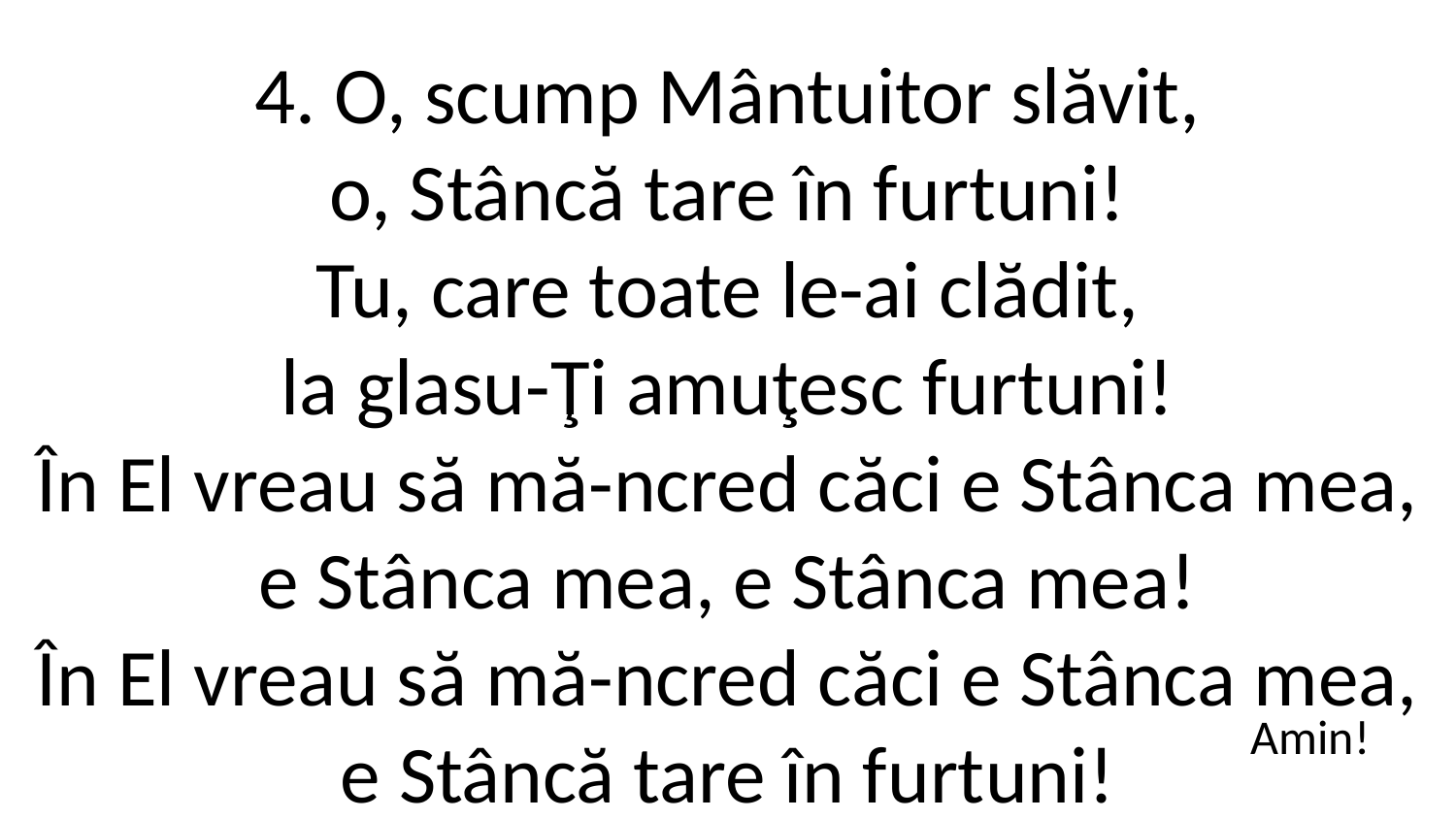

4. O, scump Mântuitor slăvit,
o, Stâncă tare în furtuni!
Tu, care toate le-ai clădit,
la glasu-Ţi amuţesc furtuni!
În El vreau să mă-ncred căci e Stânca mea,
e Stânca mea, e Stânca mea!
În El vreau să mă-ncred căci e Stânca mea,
e Stâncă tare în furtuni!

Amin!